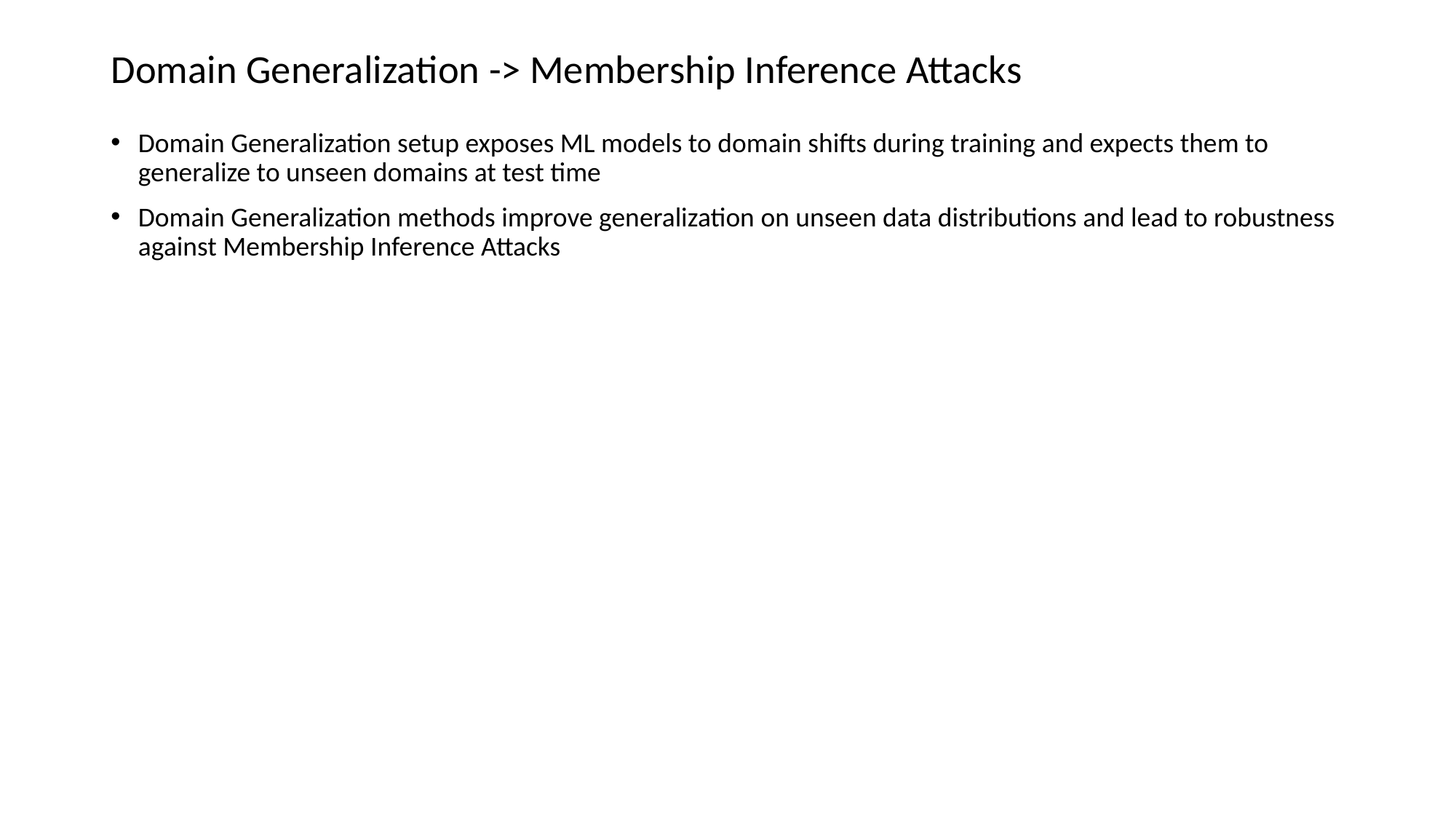

# Domain Generalization -> Membership Inference Attacks
Domain Generalization setup exposes ML models to domain shifts during training and expects them to generalize to unseen domains at test time
Domain Generalization methods improve generalization on unseen data distributions and lead to robustness against Membership Inference Attacks